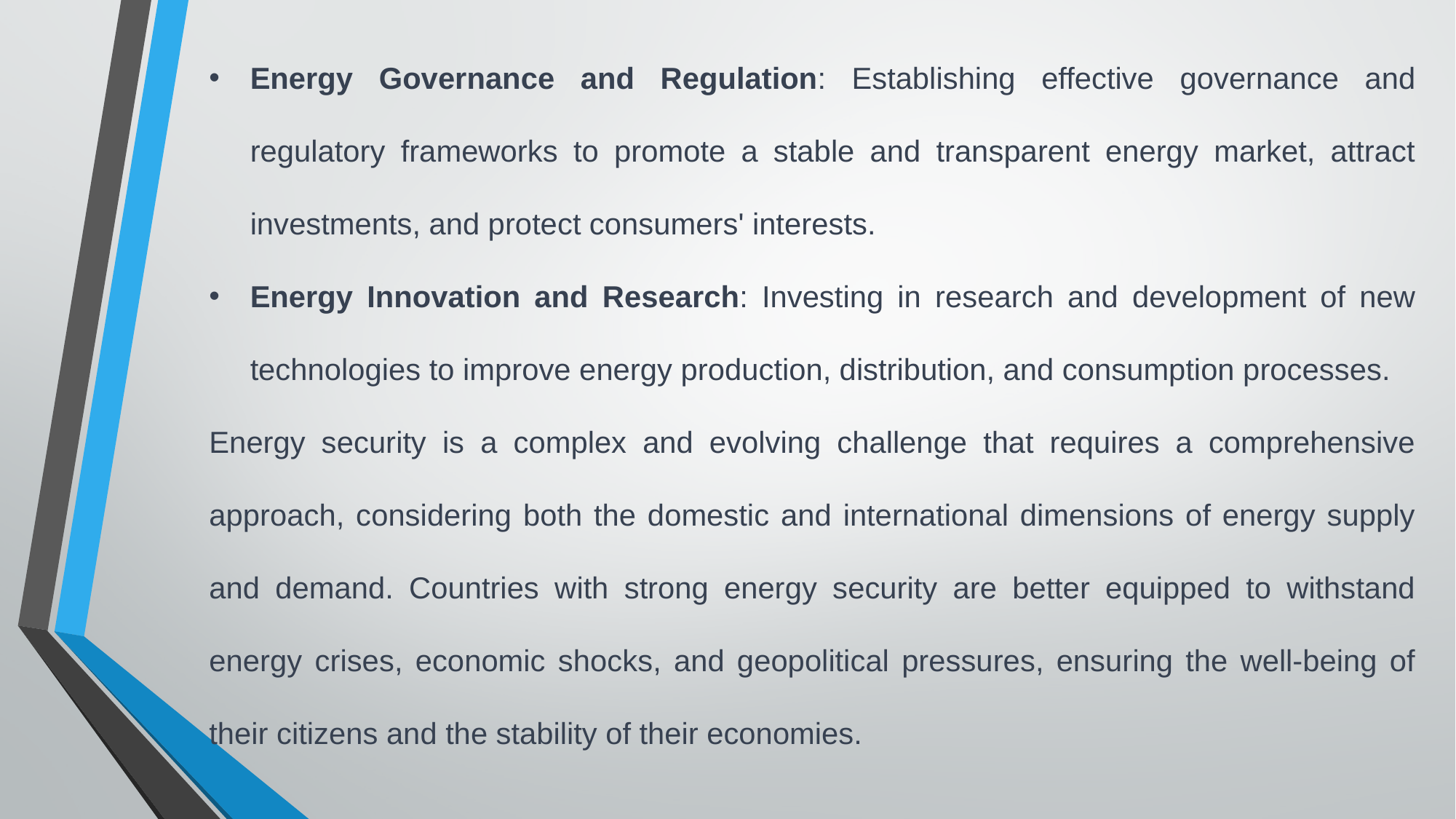

Energy Governance and Regulation: Establishing effective governance and regulatory frameworks to promote a stable and transparent energy market, attract investments, and protect consumers' interests.
Energy Innovation and Research: Investing in research and development of new technologies to improve energy production, distribution, and consumption processes.
Energy security is a complex and evolving challenge that requires a comprehensive approach, considering both the domestic and international dimensions of energy supply and demand. Countries with strong energy security are better equipped to withstand energy crises, economic shocks, and geopolitical pressures, ensuring the well-being of their citizens and the stability of their economies.